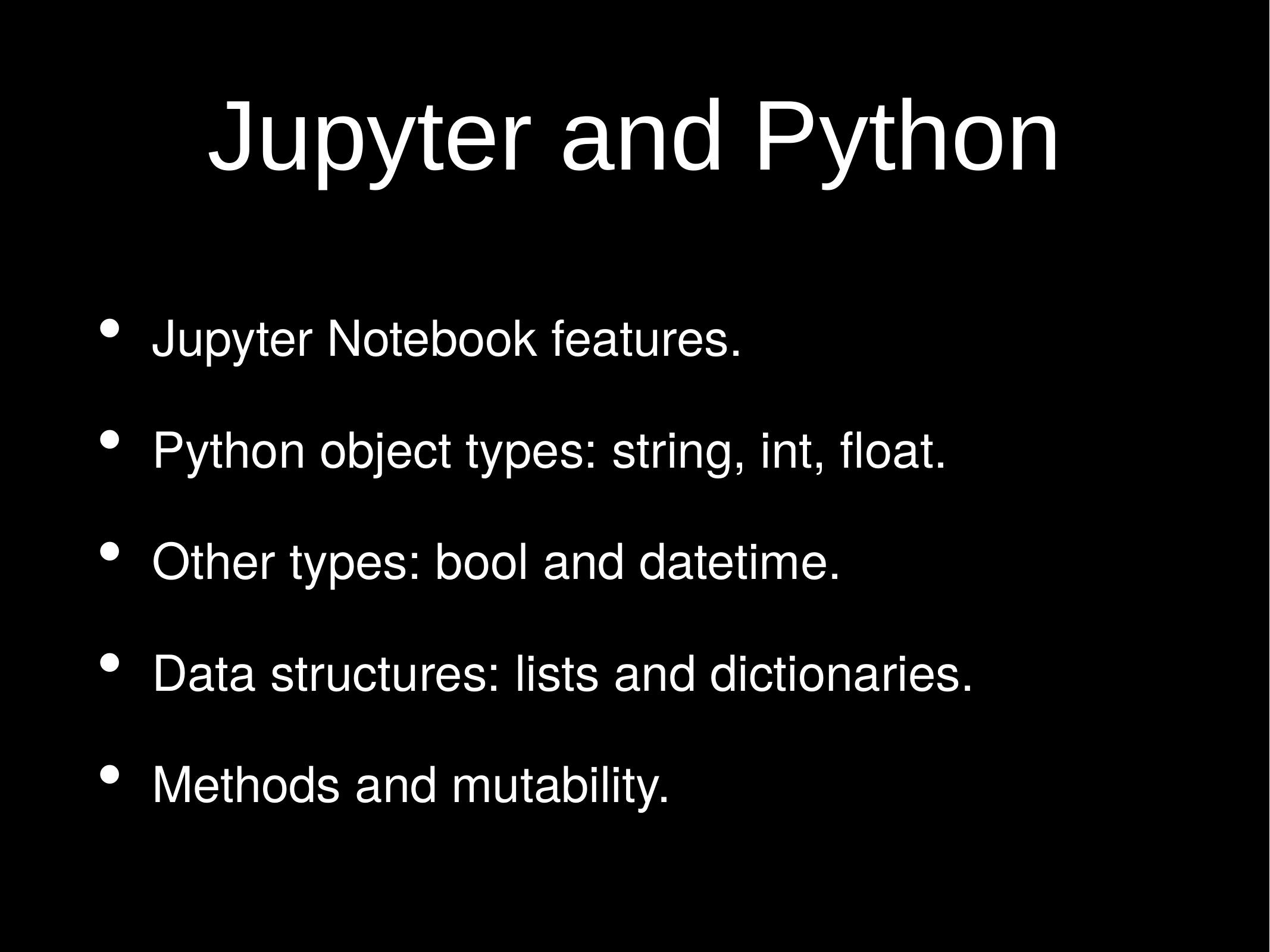

# Jupyter and Python
Jupyter Notebook features.
Python object types: string, int, float.
Other types: bool and datetime.
Data structures: lists and dictionaries.
Methods and mutability.